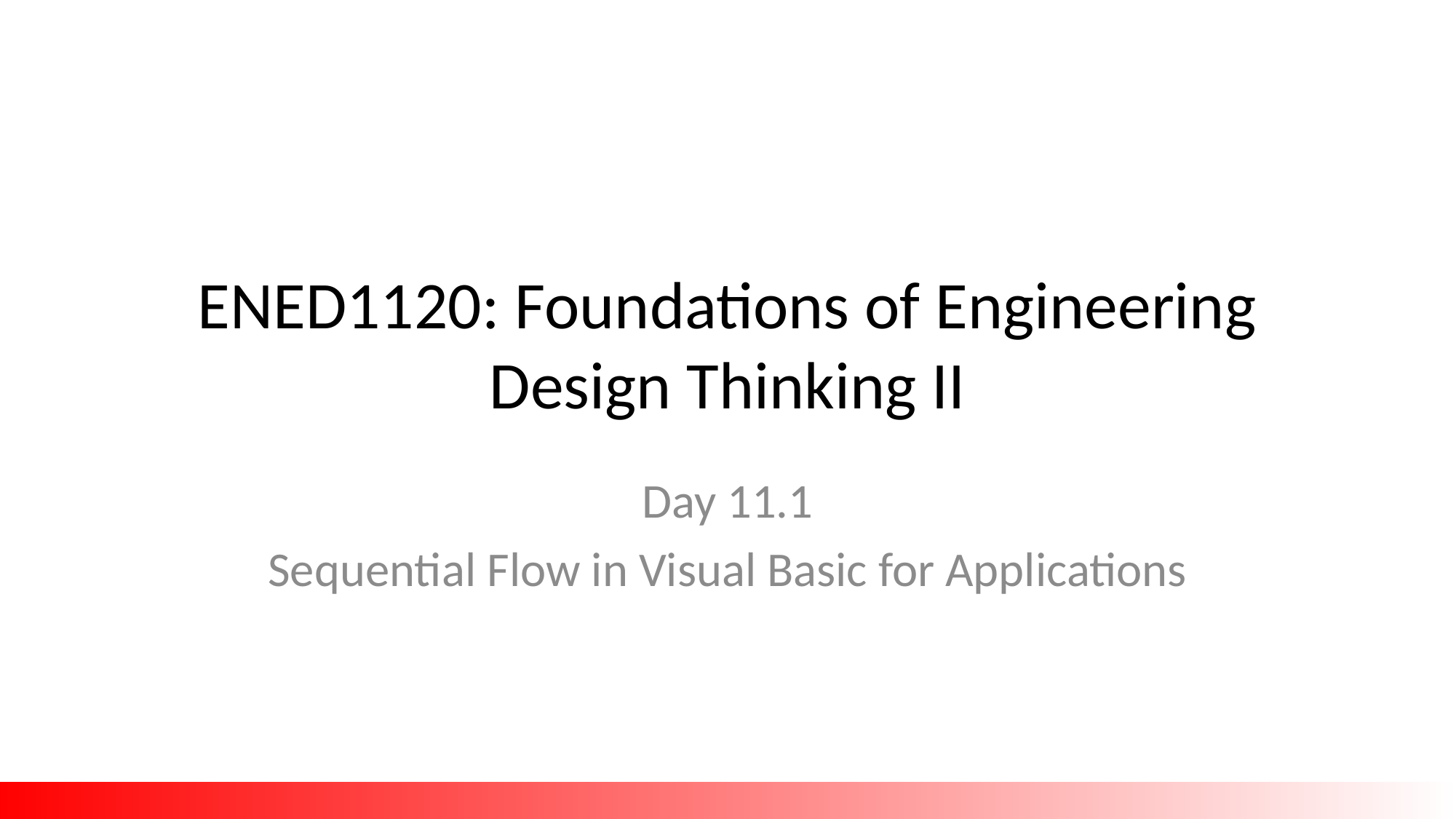

# ENED1120: Foundations of Engineering Design Thinking II
Day 11.1
Sequential Flow in Visual Basic for Applications